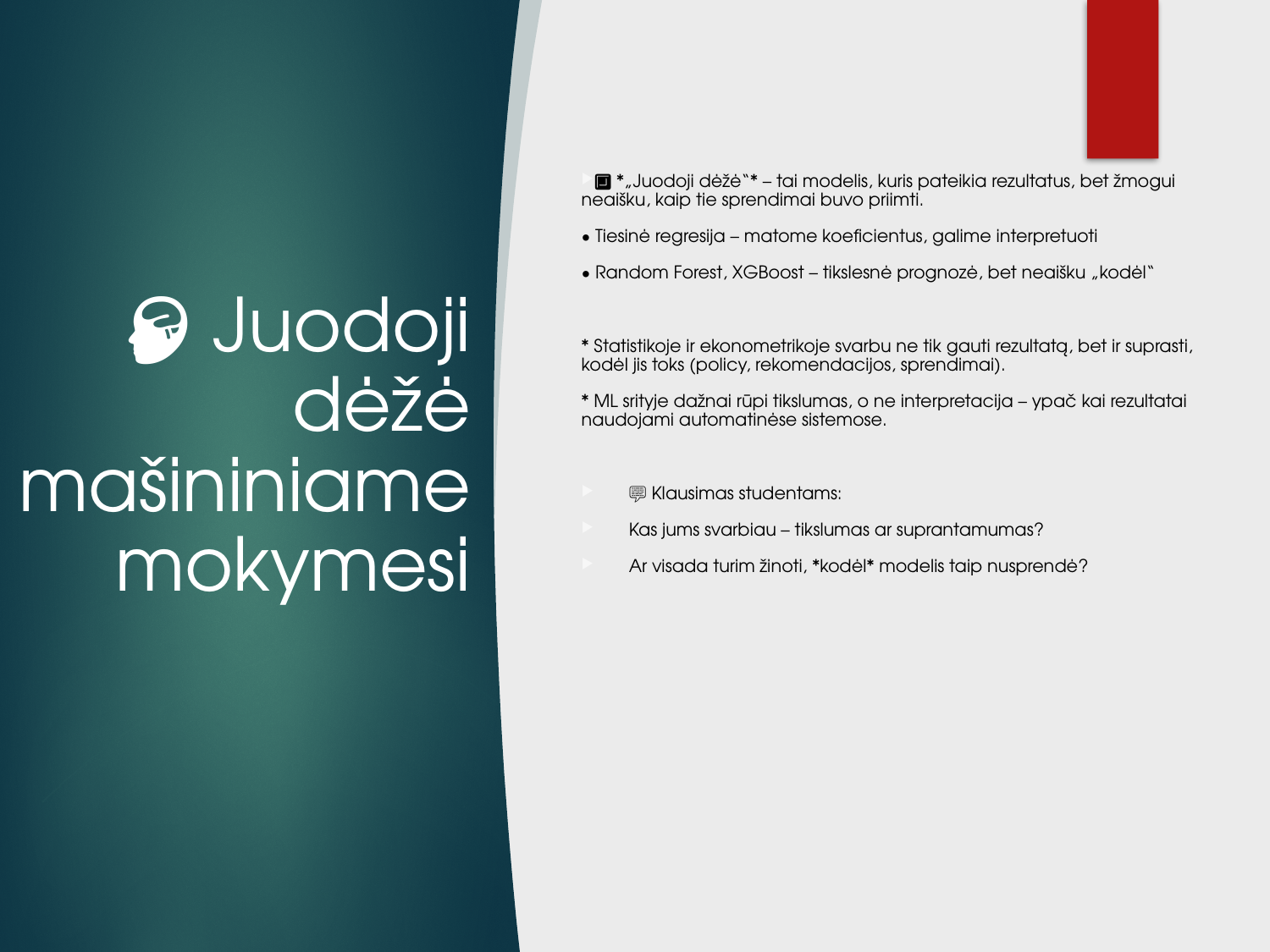

🔲 *„Juodoji dėžė“* – tai modelis, kuris pateikia rezultatus, bet žmogui neaišku, kaip tie sprendimai buvo priimti.
• Tiesinė regresija – matome koeficientus, galime interpretuoti
• Random Forest, XGBoost – tikslesnė prognozė, bet neaišku „kodėl“

* Statistikoje ir ekonometrikoje svarbu ne tik gauti rezultatą, bet ir suprasti, kodėl jis toks (policy, rekomendacijos, sprendimai).
* ML srityje dažnai rūpi tikslumas, o ne interpretacija – ypač kai rezultatai naudojami automatinėse sistemose.

💬 Klausimas studentams:
Kas jums svarbiau – tikslumas ar suprantamumas?
Ar visada turim žinoti, *kodėl* modelis taip nusprendė?
🧠 Juodoji dėžė mašininiame mokymesi